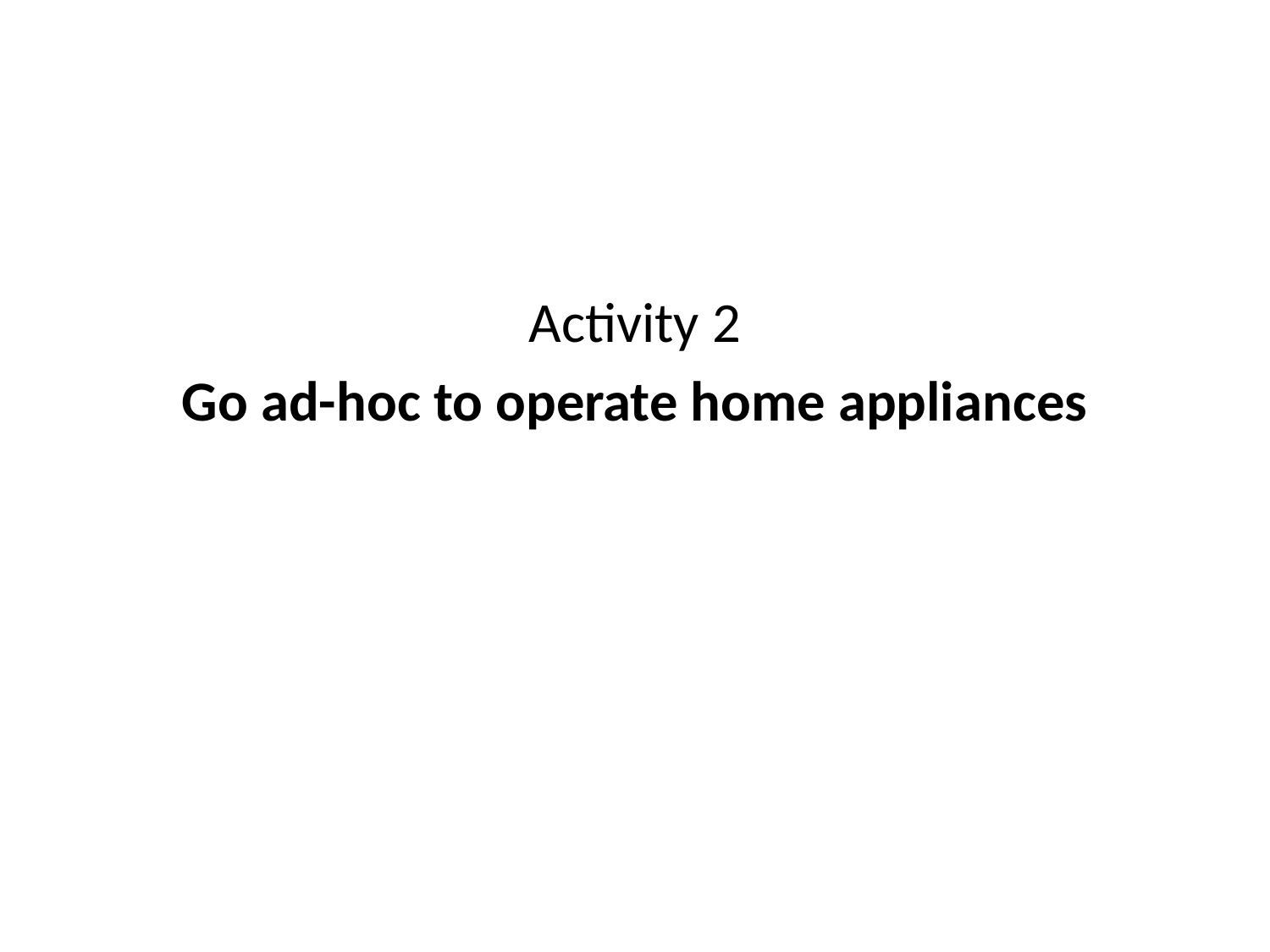

Activity 2
Go ad-hoc to operate home appliances